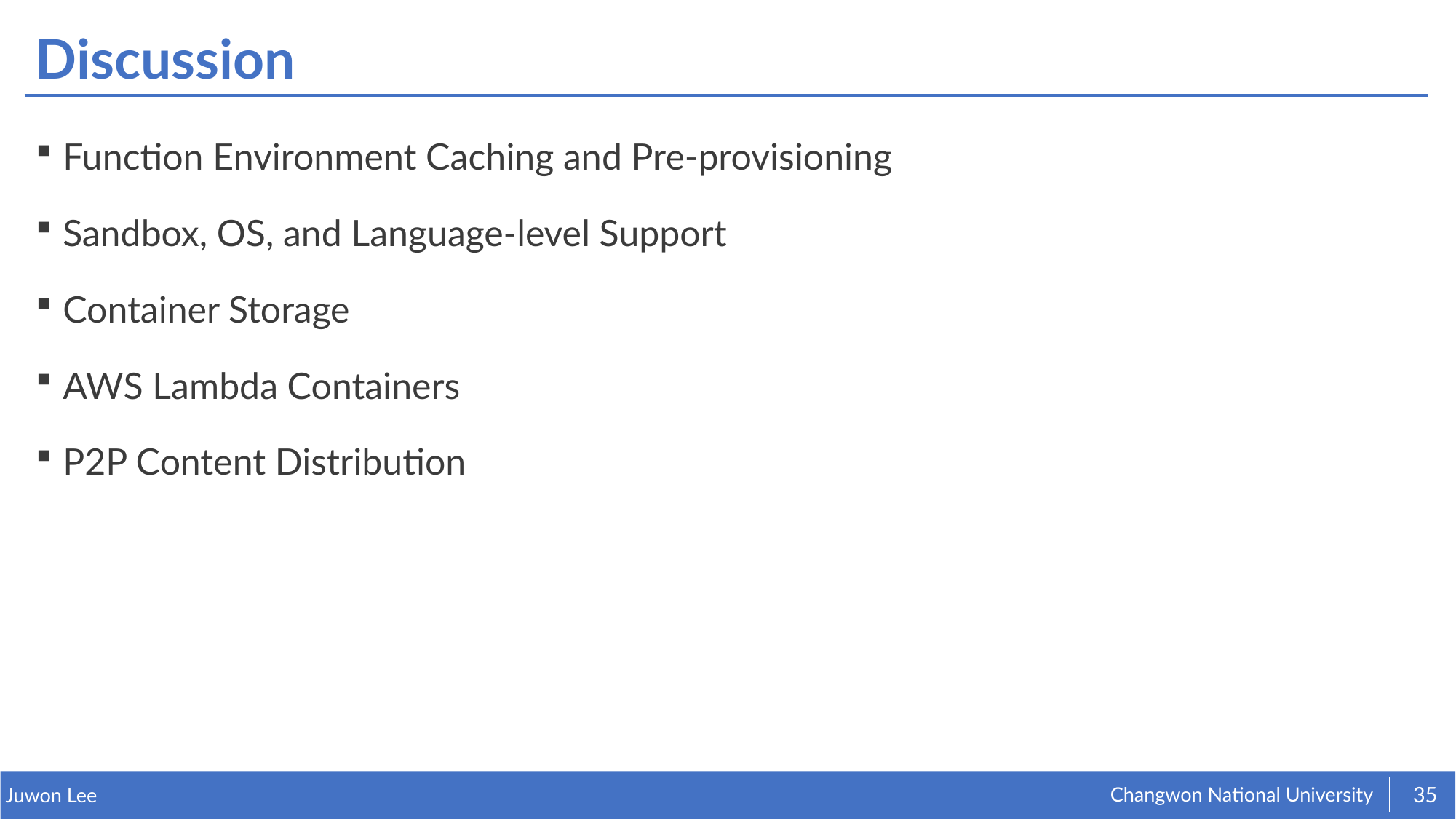

# Discussion
Function Environment Caching and Pre-provisioning
Sandbox, OS, and Language-level Support
Container Storage
AWS Lambda Containers
P2P Content Distribution

35